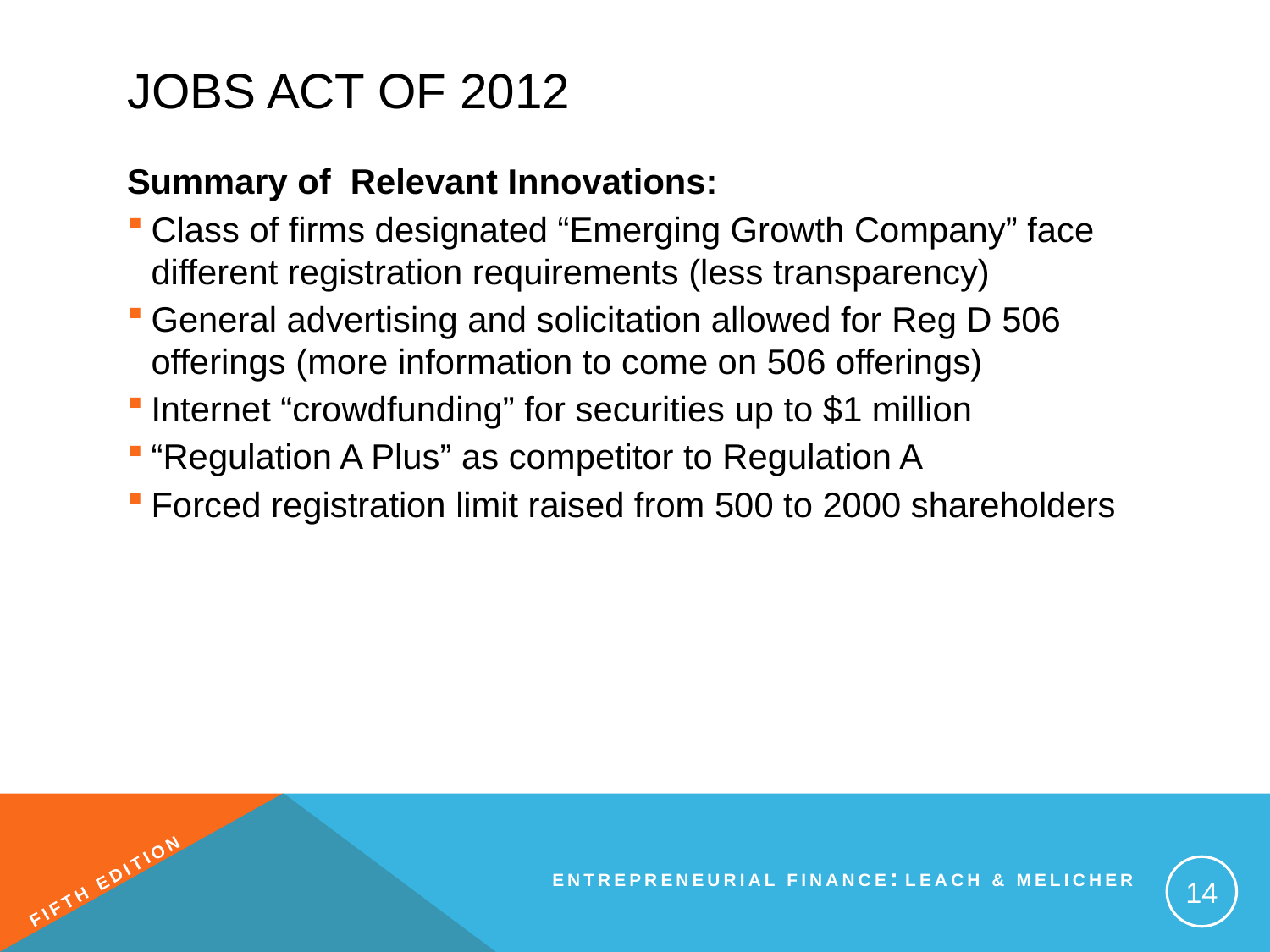

# JOBS Act of 2012
Summary of  Relevant Innovations:
Class of firms designated “Emerging Growth Company” face different registration requirements (less transparency)
General advertising and solicitation allowed for Reg D 506 offerings (more information to come on 506 offerings)
Internet “crowdfunding” for securities up to $1 million
“Regulation A Plus” as competitor to Regulation A
Forced registration limit raised from 500 to 2000 shareholders

14